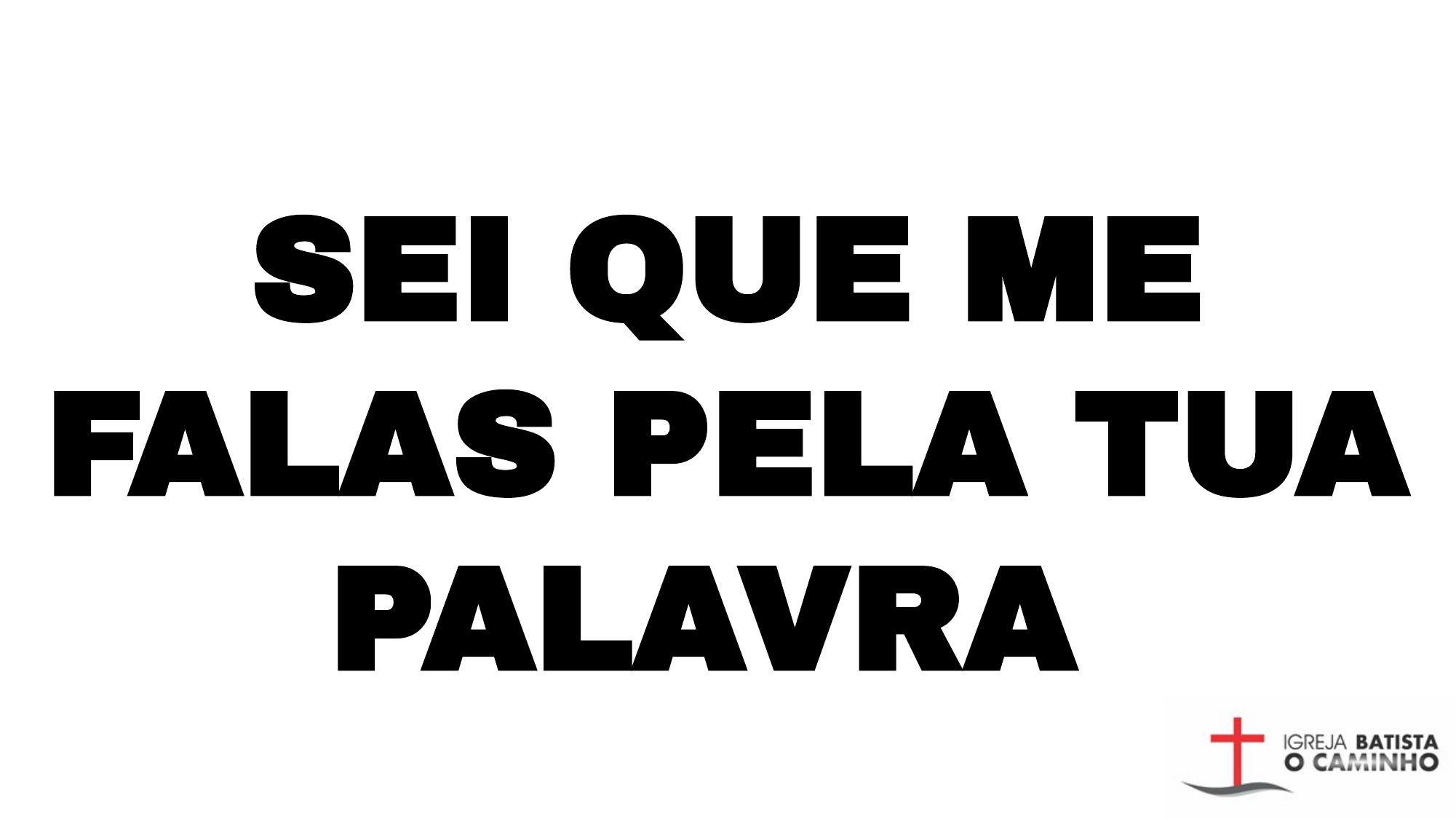

SEI QUE ME FALAS PELA TUA PALAVRA